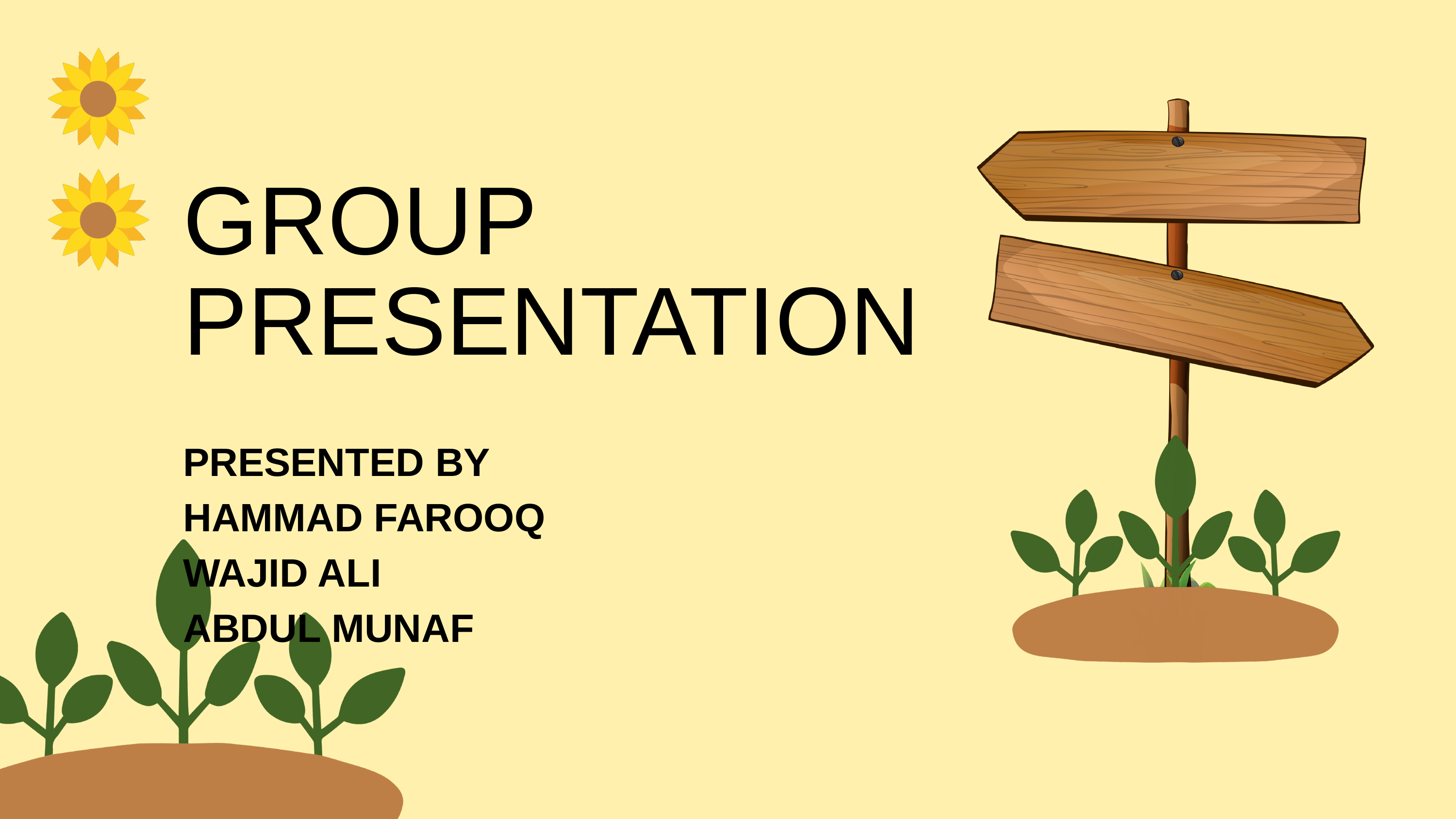

GROUP
PRESENTATION
PRESENTED BY
HAMMAD FAROOQ
WAJID ALI
ABDUL MUNAF